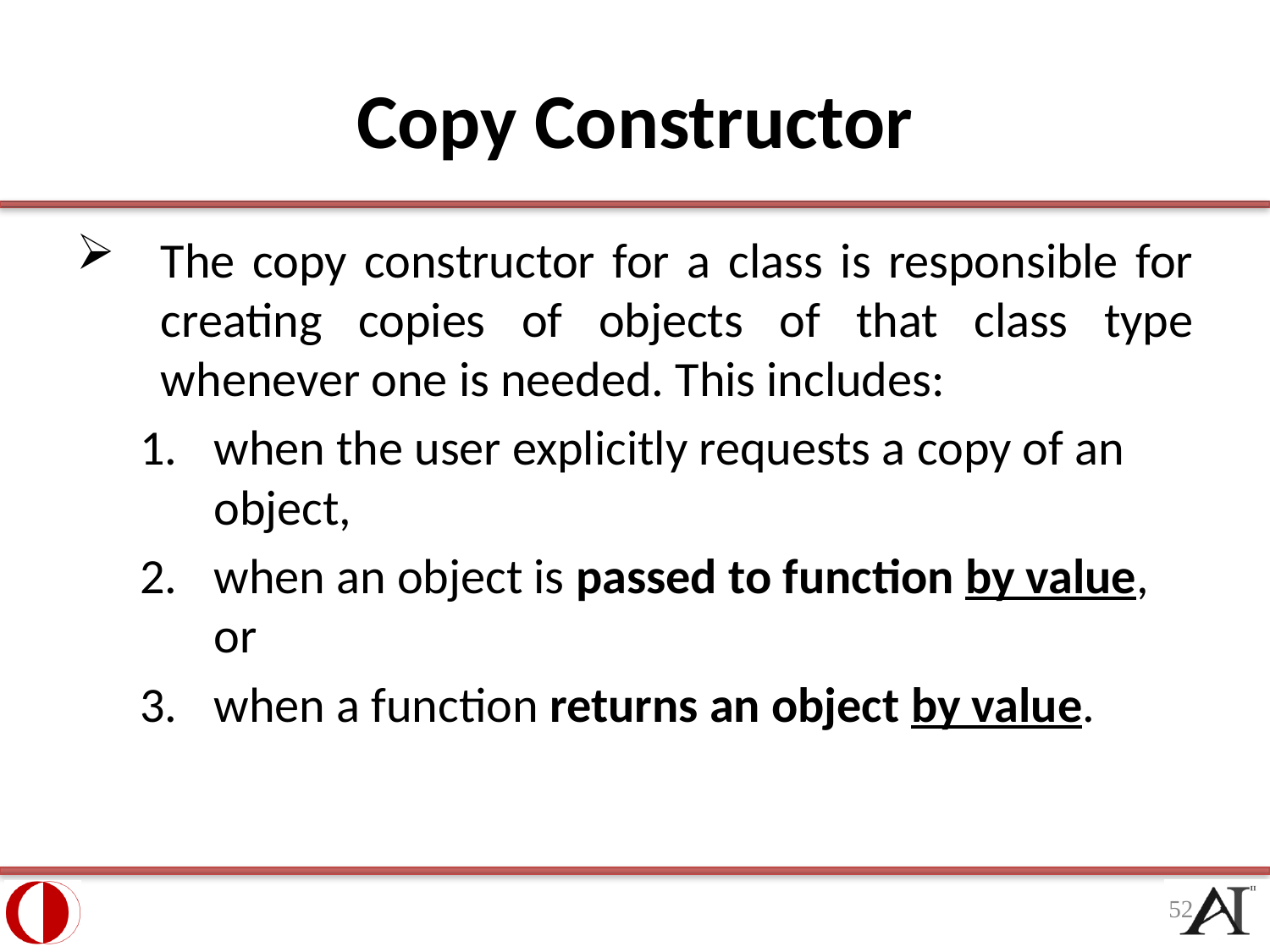

# Copy Constructor
The copy constructor for a class is responsible for creating copies of objects of that class type whenever one is needed. This includes:
when the user explicitly requests a copy of an object,
when an object is passed to function by value, or
when a function returns an object by value.
52